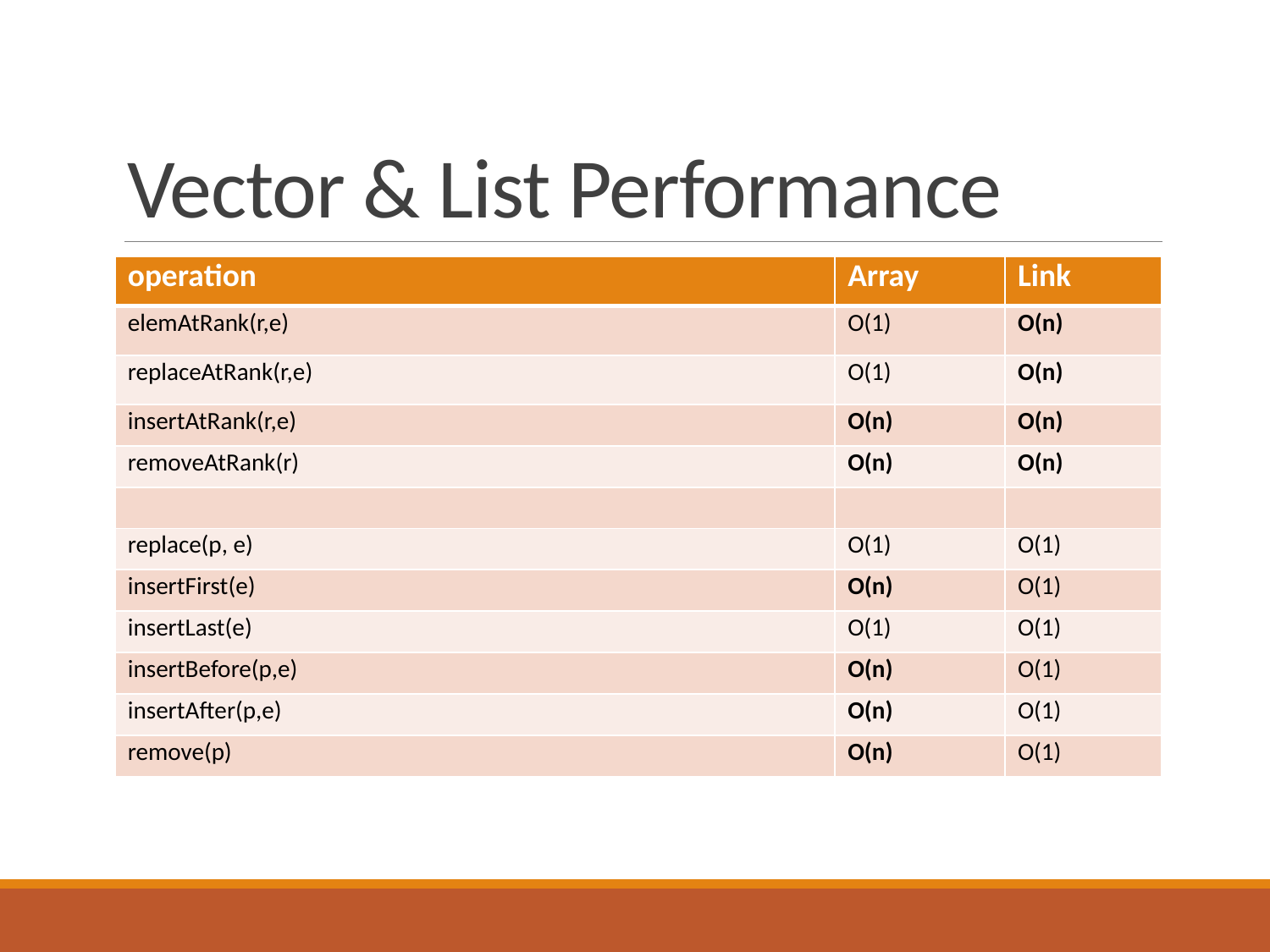

# Vector & List Performance
| operation | Array | Link |
| --- | --- | --- |
| elemAtRank(r,e) | O(1) | O(n) |
| replaceAtRank(r,e) | O(1) | O(n) |
| insertAtRank(r,e) | O(n) | O(n) |
| removeAtRank(r) | O(n) | O(n) |
|  |  |  |
| replace(p, e) | O(1) | O(1) |
| insertFirst(e) | O(n) | O(1) |
| insertLast(e) | O(1) | O(1) |
| insertBefore(p,e) | O(n) | O(1) |
| insertAfter(p,e) | O(n) | O(1) |
| remove(p) | O(n) | O(1) |